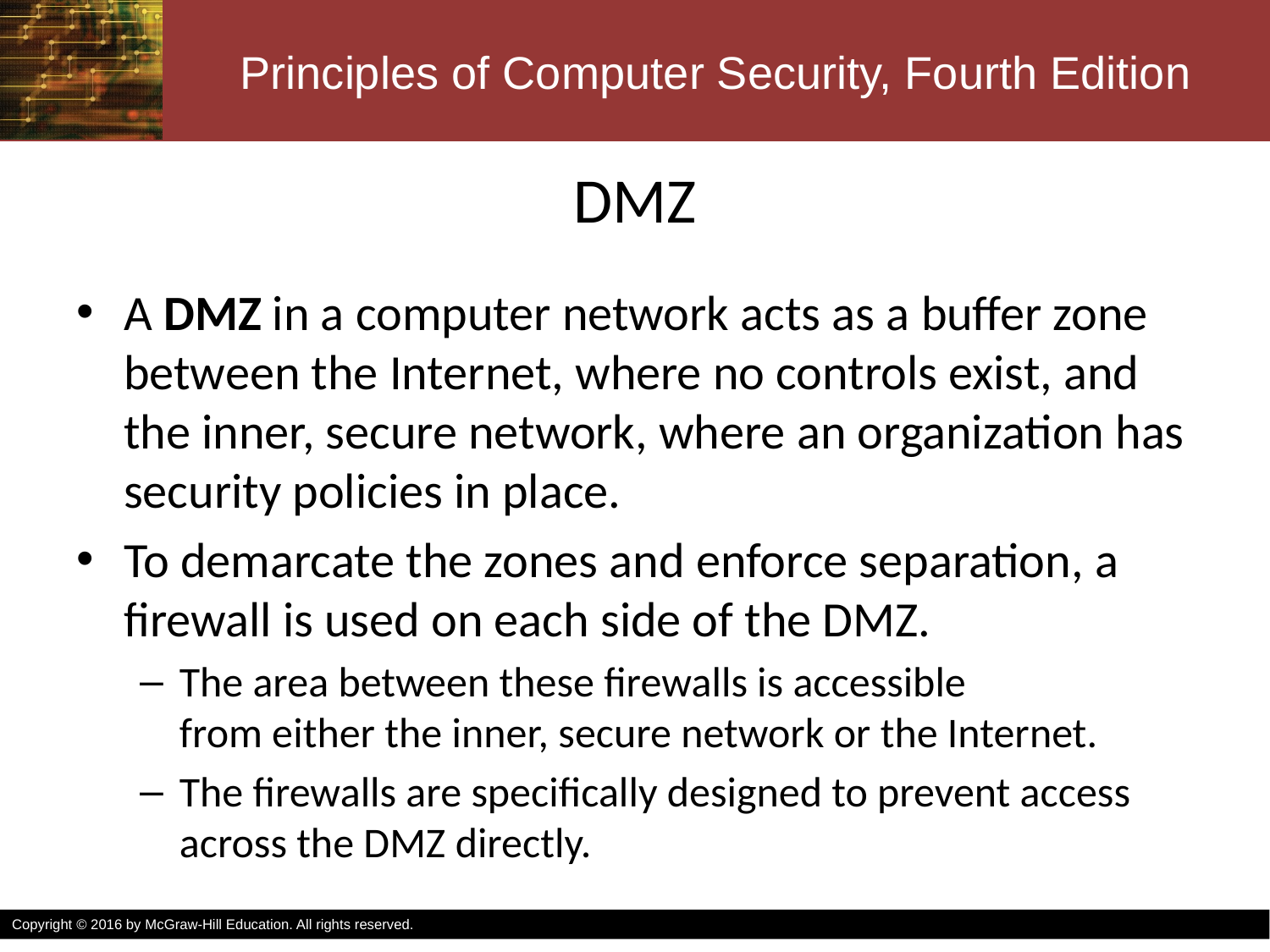

# DMZ
A DMZ in a computer network acts as a buffer zone between the Internet, where no controls exist, and the inner, secure network, where an organization has security policies in place.
To demarcate the zones and enforce separation, a firewall is used on each side of the DMZ.
The area between these firewalls is accessible
from either the inner, secure network or the Internet.
The firewalls are specifically designed to prevent access across the DMZ directly.